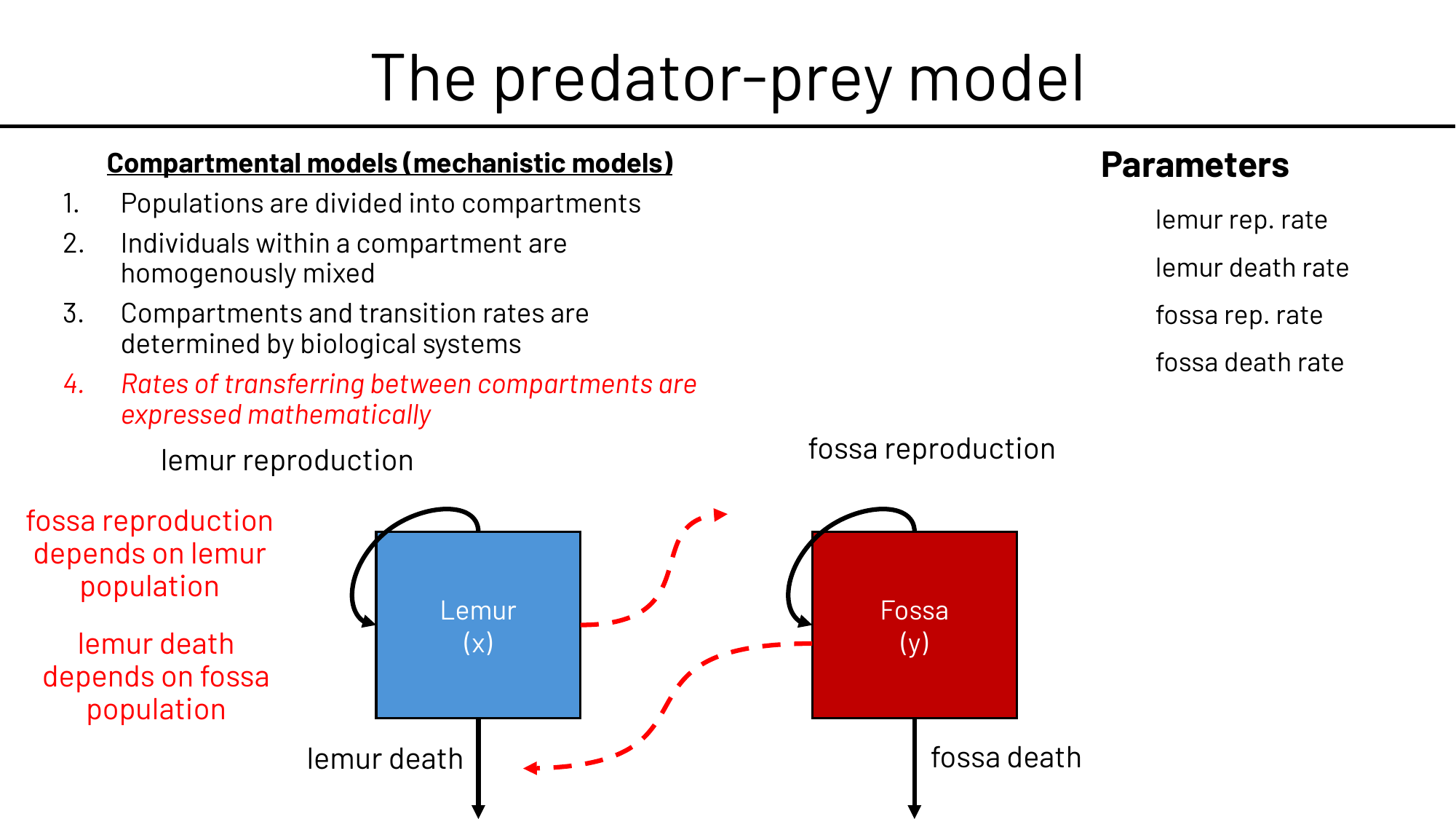

# The predator-prey model
Parameters
Compartmental models (mechanistic models)
Populations are divided into compartments
Individuals within a compartment are homogenously mixed
Compartments and transition rates are determined by biological systems
Rates of transferring between compartments are expressed mathematically
| α | lemur rep. rate |
| --- | --- |
| β | lemur death rate |
| δ | fossa rep. rate |
| γ | fossa death rate |
fossa reproduction
lemur reproduction
fossa reproduction depends on lemur population
Lemur
(x)
Fossa
(y)
lemur death depends on fossa population
fossa death
lemur death